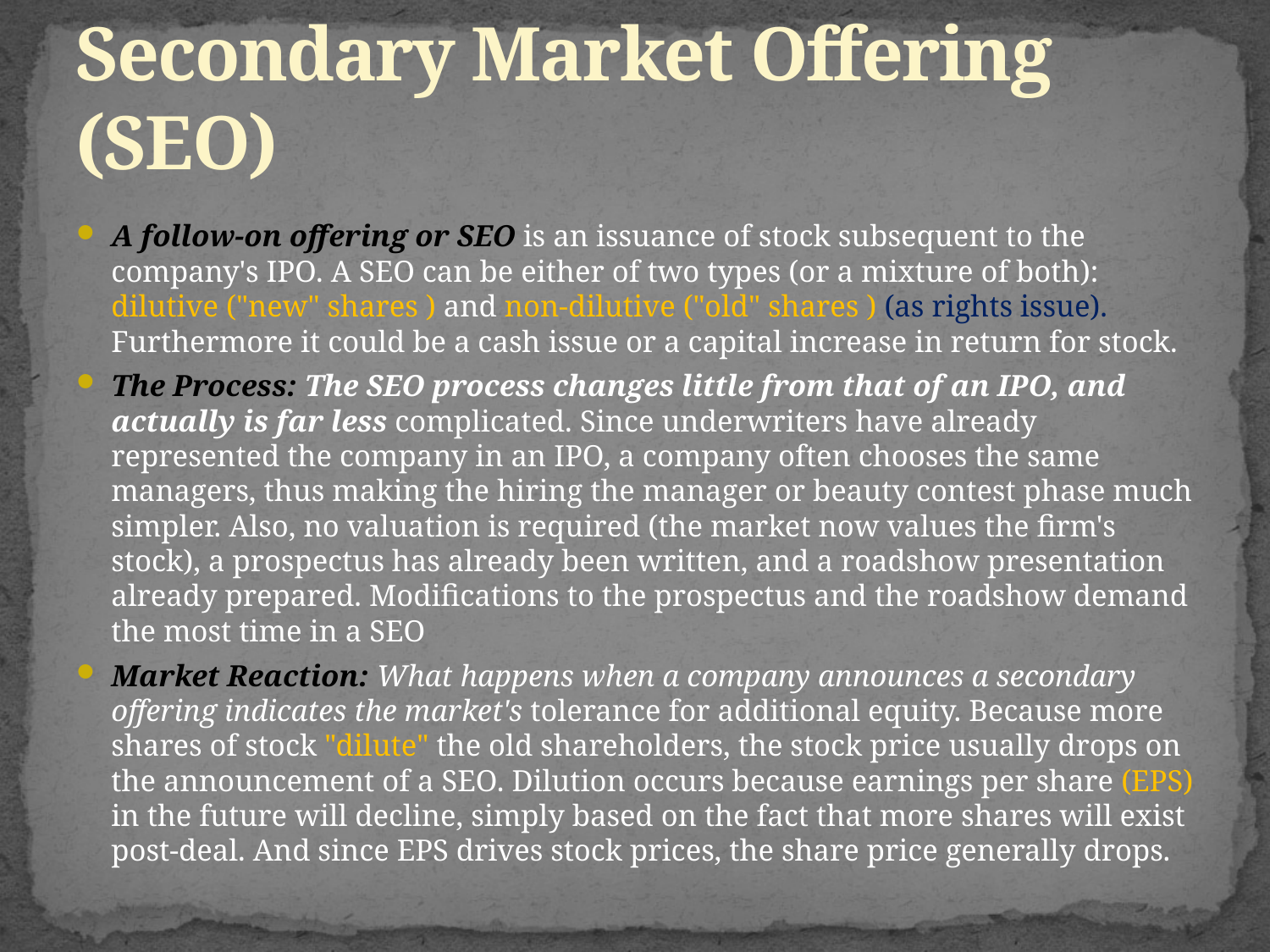

# Secondary Market Offering (SEO)
A follow-on offering or SEO is an issuance of stock subsequent to the company's IPO. A SEO can be either of two types (or a mixture of both): dilutive ("new" shares ) and non-dilutive ("old" shares ) (as rights issue). Furthermore it could be a cash issue or a capital increase in return for stock.
The Process: The SEO process changes little from that of an IPO, and actually is far less complicated. Since underwriters have already represented the company in an IPO, a company often chooses the same managers, thus making the hiring the manager or beauty contest phase much simpler. Also, no valuation is required (the market now values the firm's stock), a prospectus has already been written, and a roadshow presentation already prepared. Modifications to the prospectus and the roadshow demand the most time in a SEO
Market Reaction: What happens when a company announces a secondary offering indicates the market's tolerance for additional equity. Because more shares of stock "dilute" the old shareholders, the stock price usually drops on the announcement of a SEO. Dilution occurs because earnings per share (EPS) in the future will decline, simply based on the fact that more shares will exist post-deal. And since EPS drives stock prices, the share price generally drops.